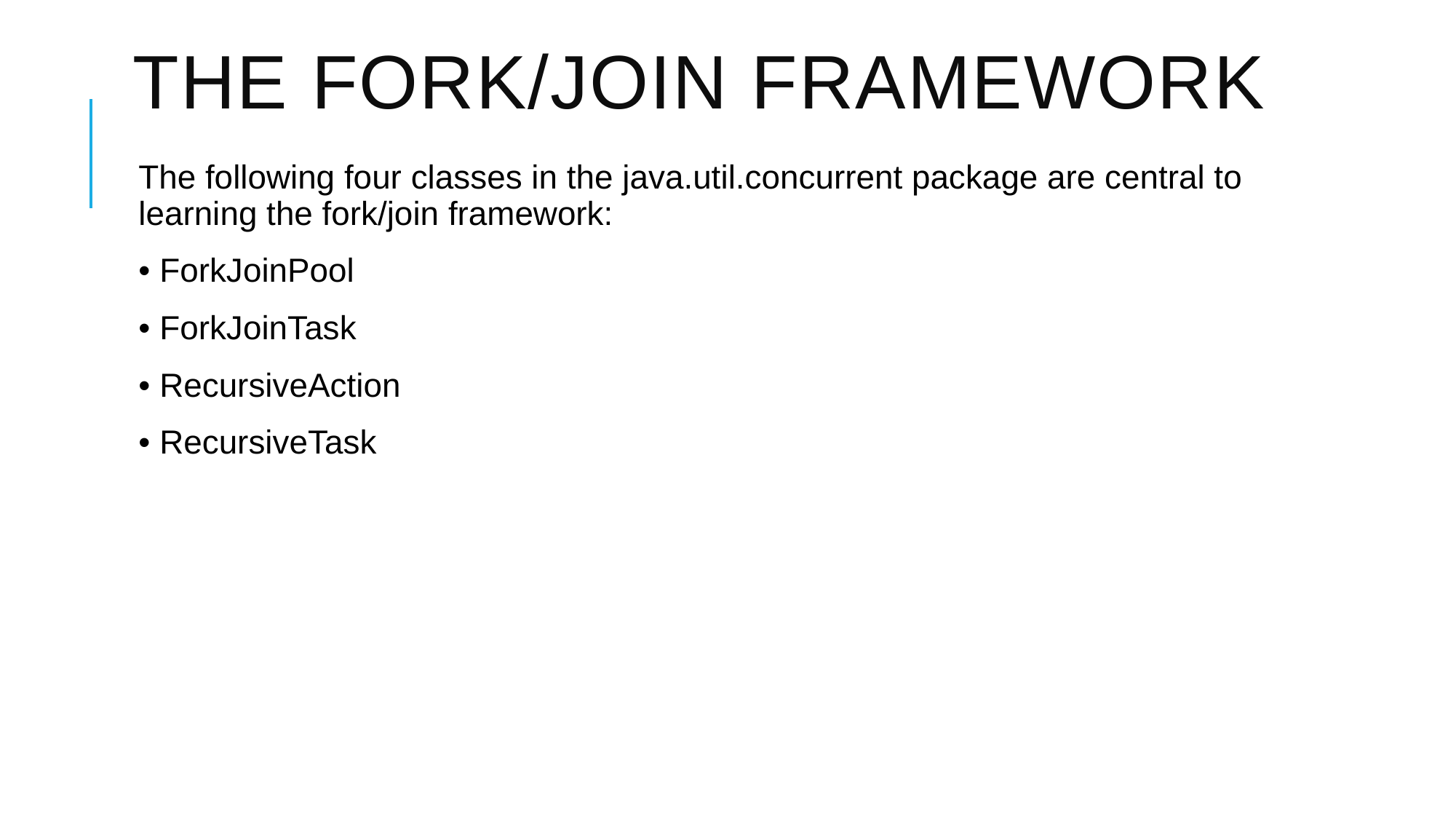

# The Fork/Join Framework
The following four classes in the java.util.concurrent package are central to learning the fork/join framework:
• ForkJoinPool
• ForkJoinTask
• RecursiveAction
• RecursiveTask